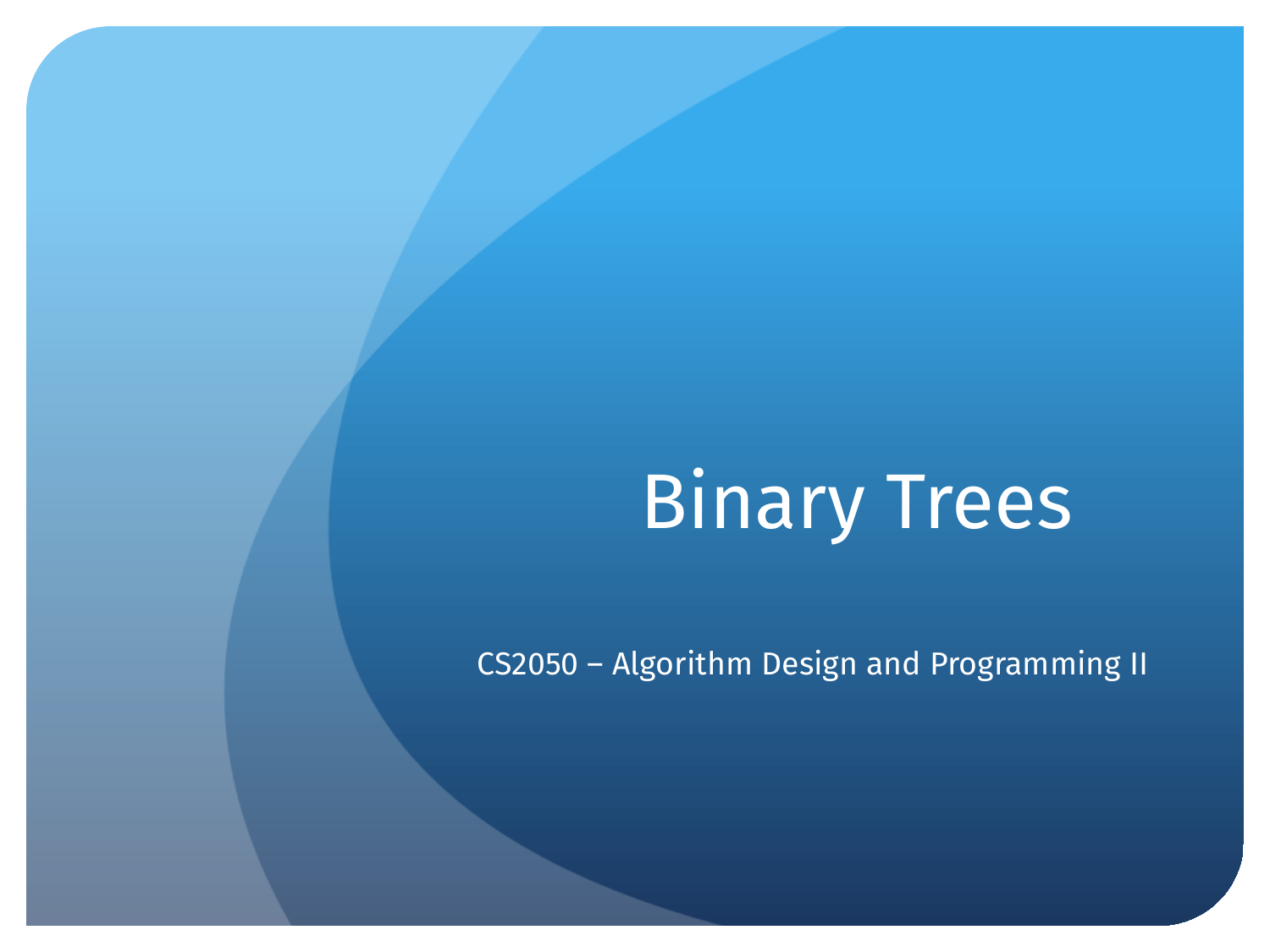

# Binary Trees
CS2050 – Algorithm Design and Programming II